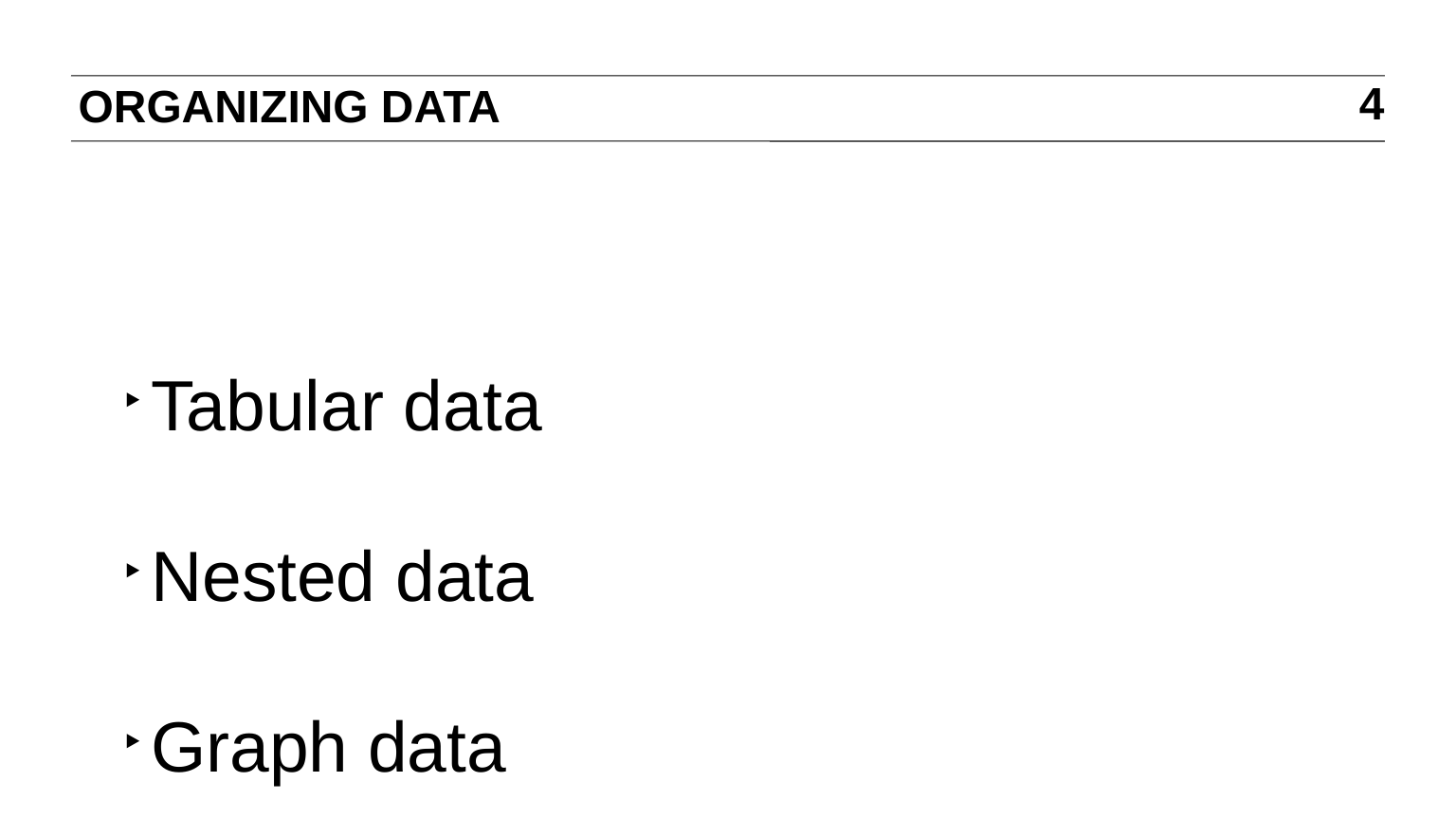

Organizing Data
4

Tabular data

Nested data

Graph data